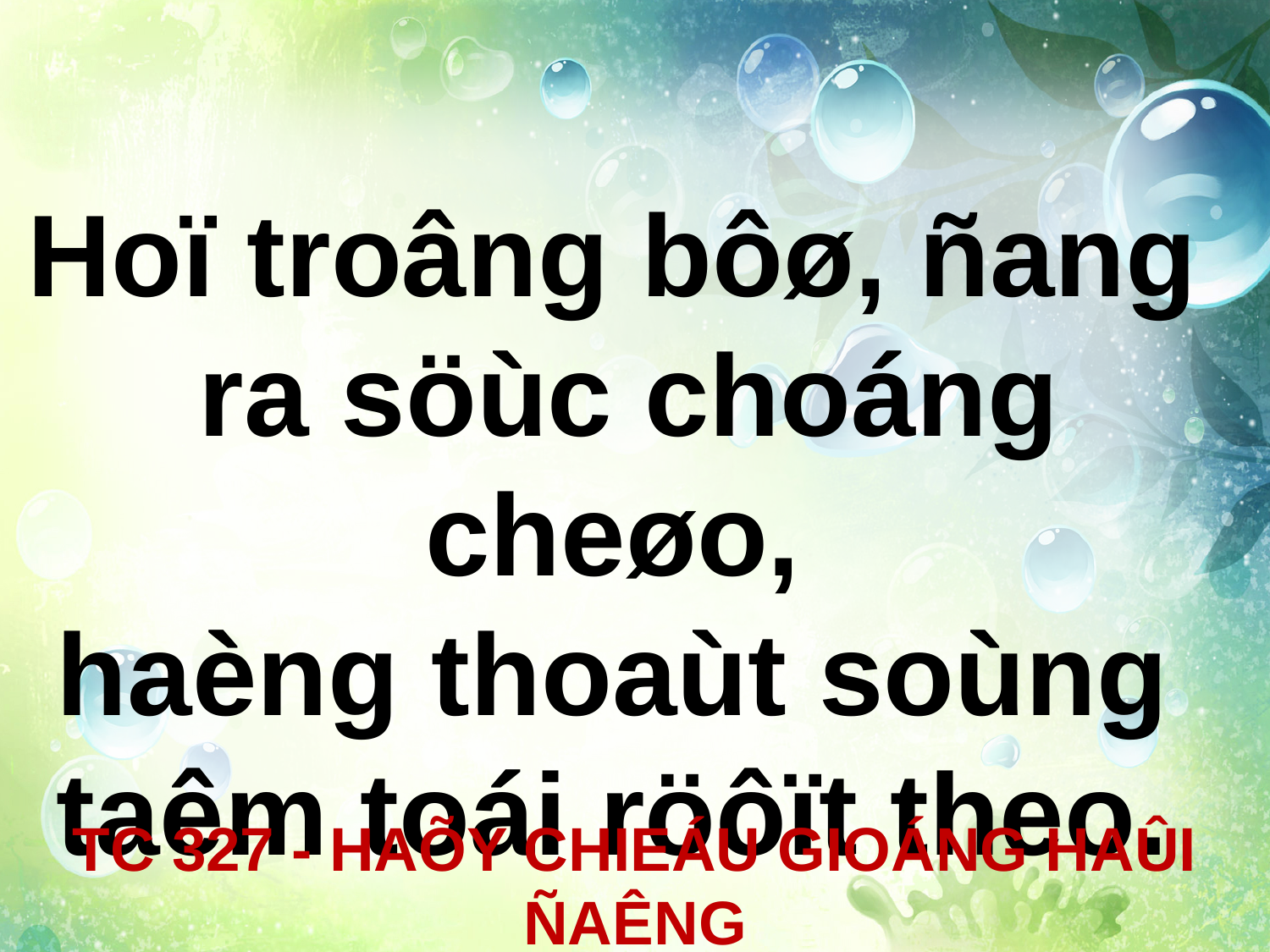

Hoï troâng bôø, ñang
ra söùc choáng cheøo,
haèng thoaùt soùng
taêm toái röôït theo.
TC 327 - HAÕY CHIEÁU GIOÁNG HAÛI ÑAÊNG